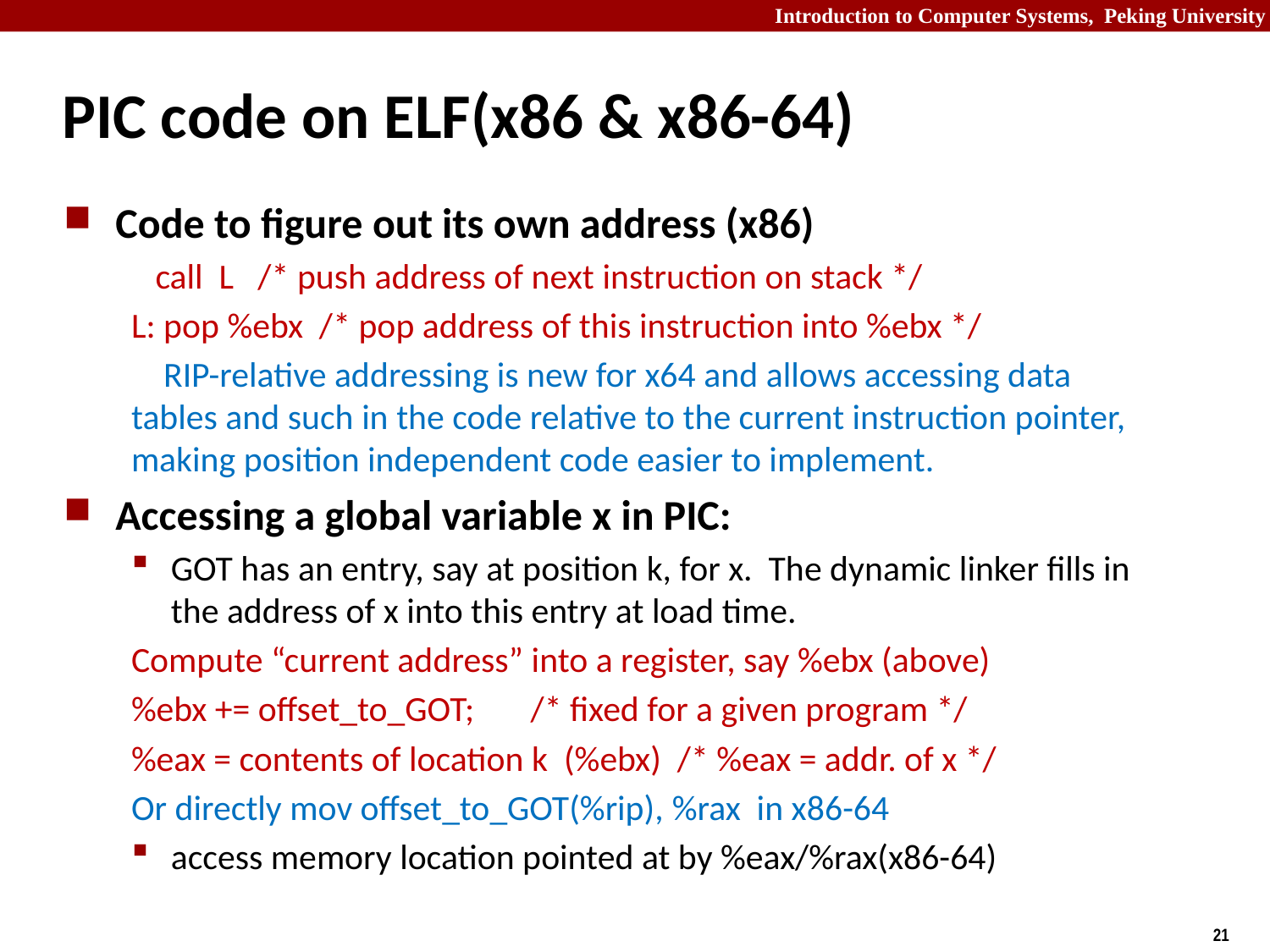

# PIC code on ELF(x86 & x86-64)
Code to figure out its own address (x86)
   call  L   /* push address of next instruction on stack */
L: pop %ebx  /* pop address of this instruction into %ebx */
    RIP-relative addressing is new for x64 and allows accessing data tables and such in the code relative to the current instruction pointer, making position independent code easier to implement.
Accessing a global variable x in PIC:
GOT has an entry, say at position k, for x.  The dynamic linker fills in the address of x into this entry at load time.
Compute “current address” into a register, say %ebx (above)
%ebx += offset_to_GOT;       /* fixed for a given program */
%eax = contents of location k  (%ebx)  /* %eax = addr. of x */
Or directly mov offset_to_GOT(%rip), %rax  in x86-64
access memory location pointed at by %eax/%rax(x86-64)